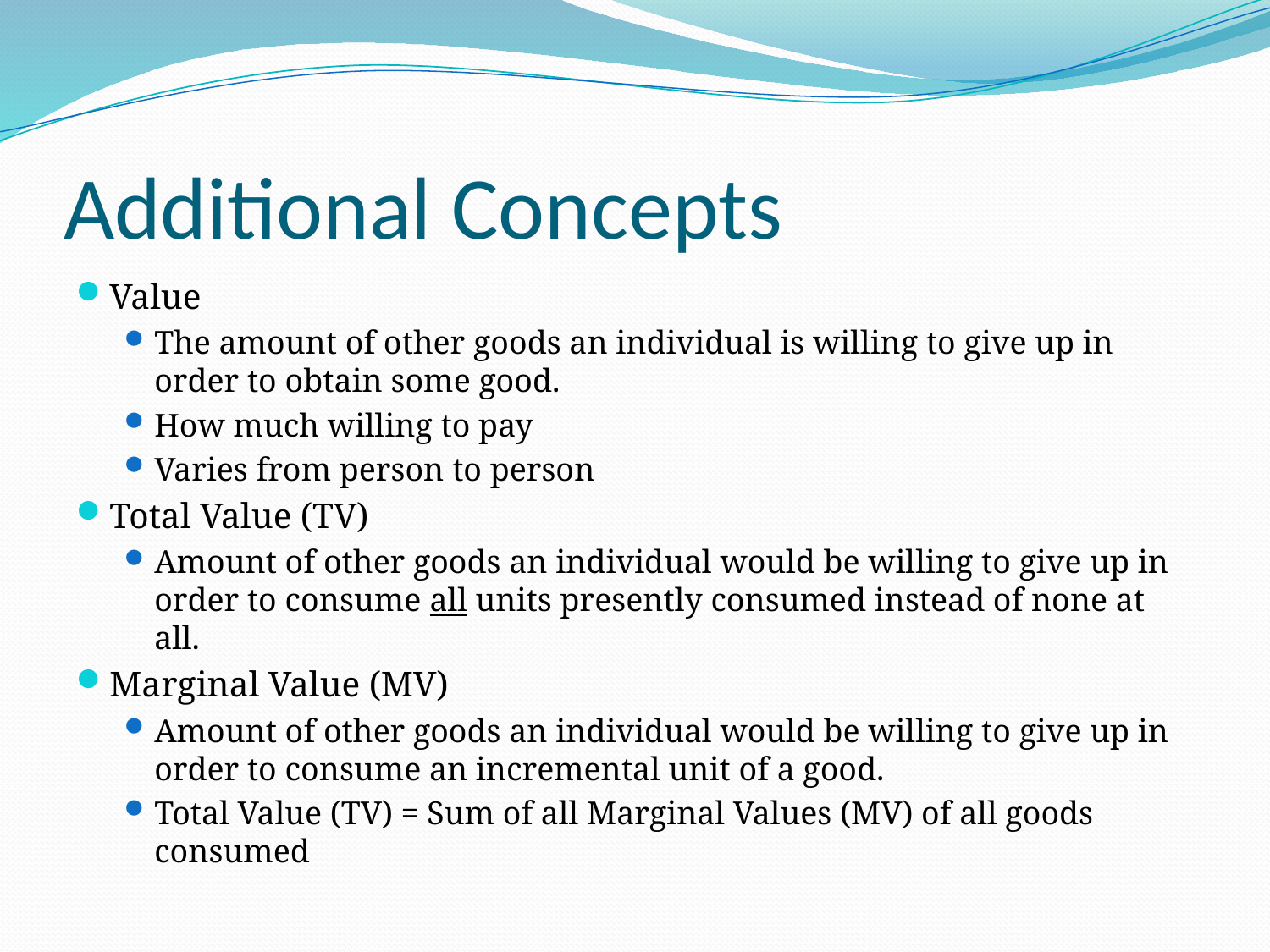

# Additional Concepts
Value
The amount of other goods an individual is willing to give up in order to obtain some good.
How much willing to pay
Varies from person to person
Total Value (TV)
Amount of other goods an individual would be willing to give up in order to consume all units presently consumed instead of none at all.
Marginal Value (MV)
Amount of other goods an individual would be willing to give up in order to consume an incremental unit of a good.
Total Value (TV) = Sum of all Marginal Values (MV) of all goods consumed